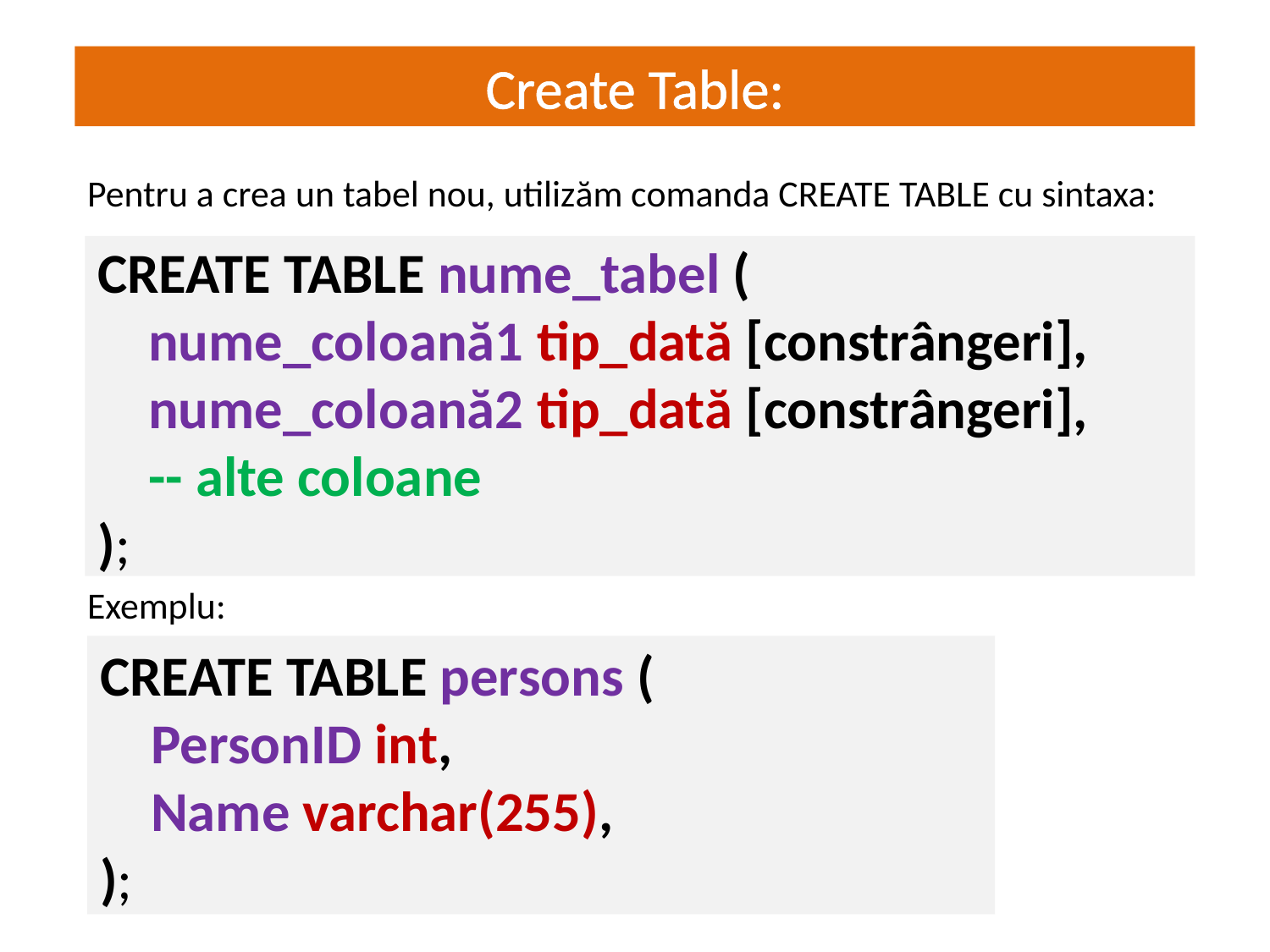

Create Table:
# JS = interactivitate dinamică
Pentru a crea un tabel nou, utilizăm comanda CREATE TABLE cu sintaxa:
CREATE TABLE nume_tabel (
    nume_coloană1 tip_dată [constrângeri],
    nume_coloană2 tip_dată [constrângeri],
    -- alte coloane
);
Exemplu:
CREATE TABLE persons (
    PersonID int,
    Name varchar(255),
);